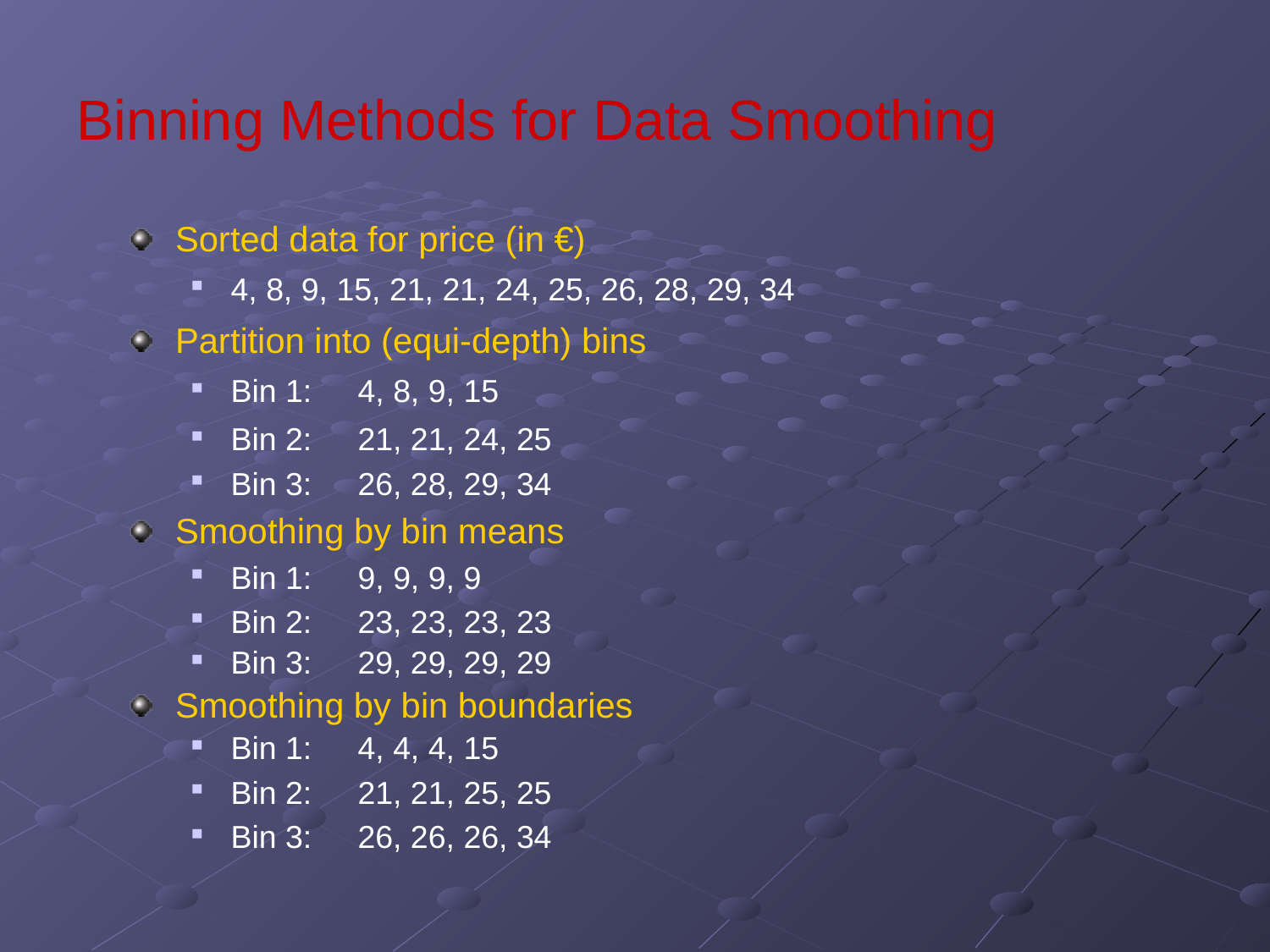

# Binning Methods for Data Smoothing
Sorted data for price (in €)
4, 8, 9, 15, 21, 21, 24, 25, 26, 28, 29, 34
Partition into (equi-depth) bins
Bin 1: 	4, 8, 9, 15
Bin 2: 	21, 21, 24, 25
Bin 3: 	26, 28, 29, 34
Smoothing by bin means
Bin 1: 	9, 9, 9, 9
Bin 2: 	23, 23, 23, 23
Bin 3: 	29, 29, 29, 29
Smoothing by bin boundaries
Bin 1: 	4, 4, 4, 15
Bin 2: 	21, 21, 25, 25
Bin 3: 	26, 26, 26, 34